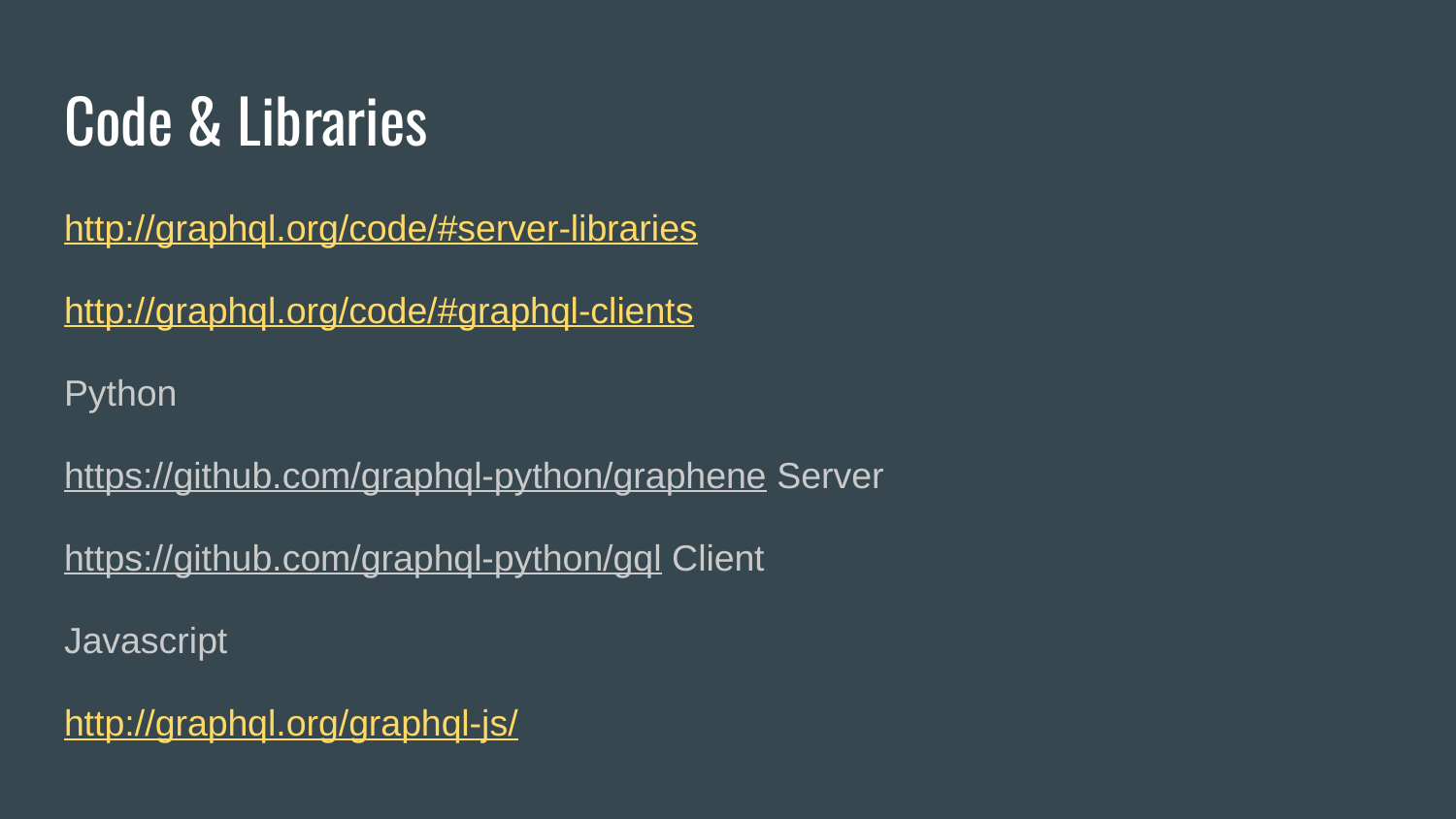

# Code & Libraries
http://graphql.org/code/#server-libraries
http://graphql.org/code/#graphql-clients
Python
https://github.com/graphql-python/graphene Server
https://github.com/graphql-python/gql Client
Javascript
http://graphql.org/graphql-js/